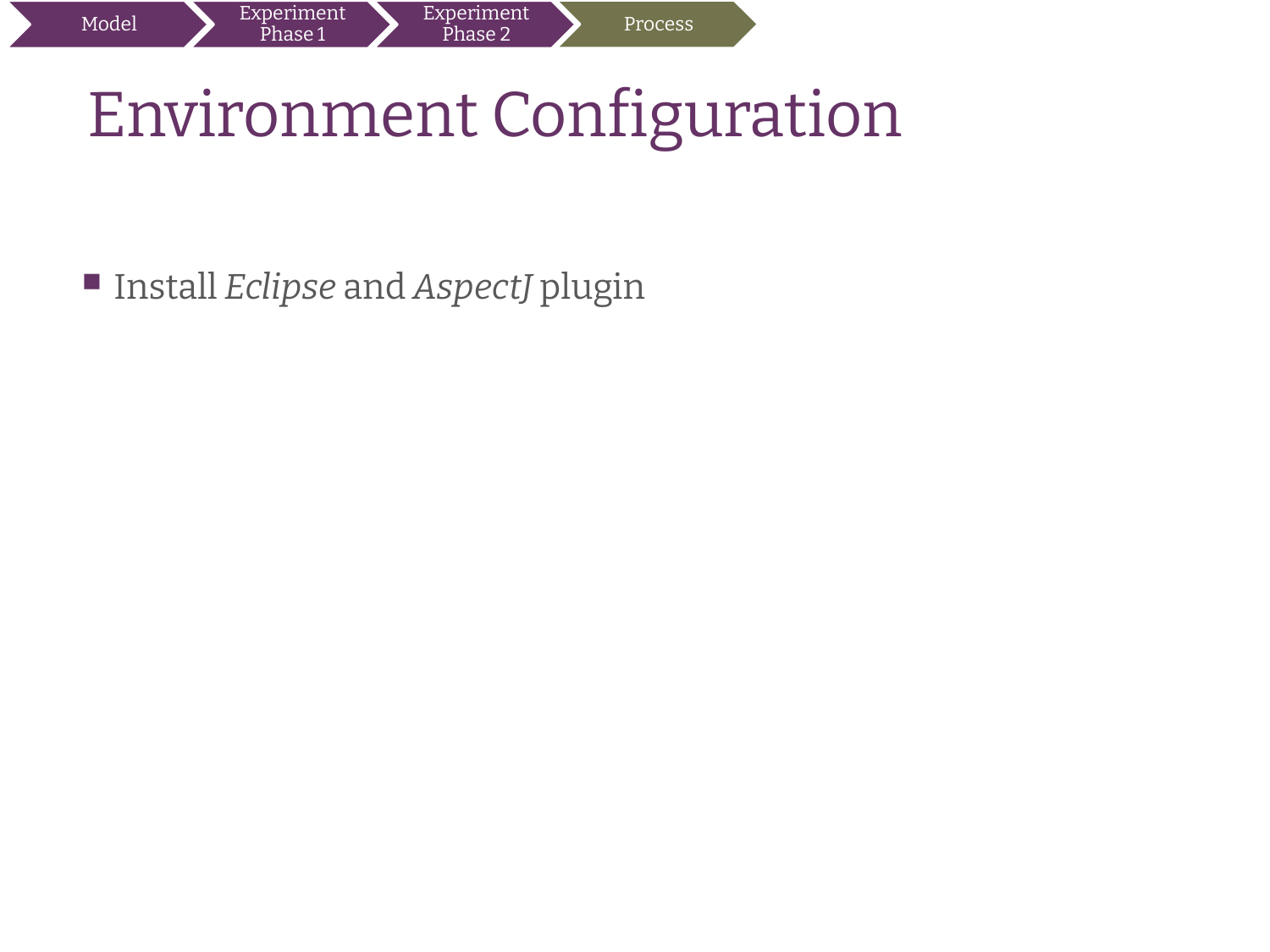

Process
# Environment Configuration
Install Eclipse and AspectJ plugin